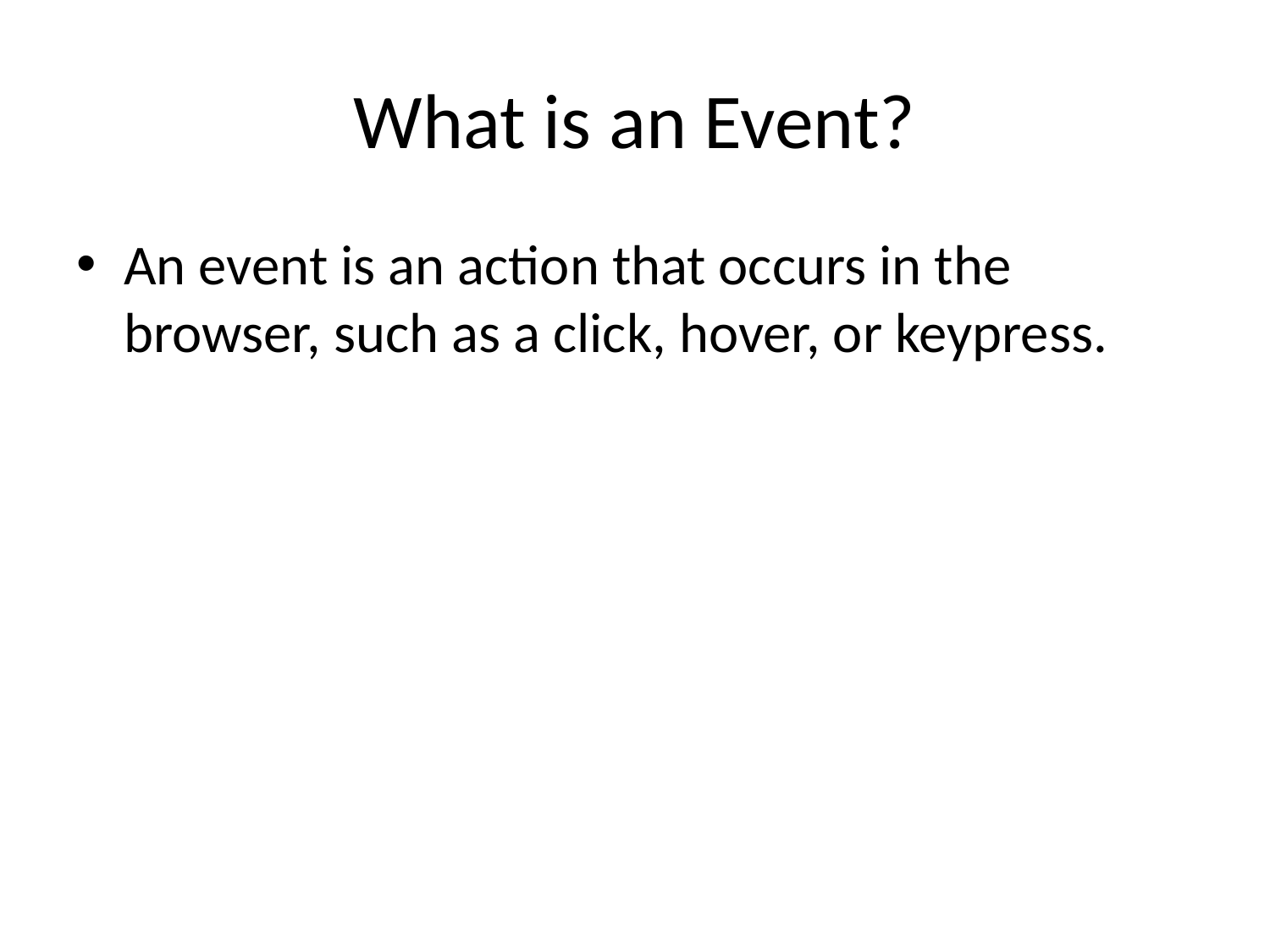

# What is an Event?
An event is an action that occurs in the browser, such as a click, hover, or keypress.